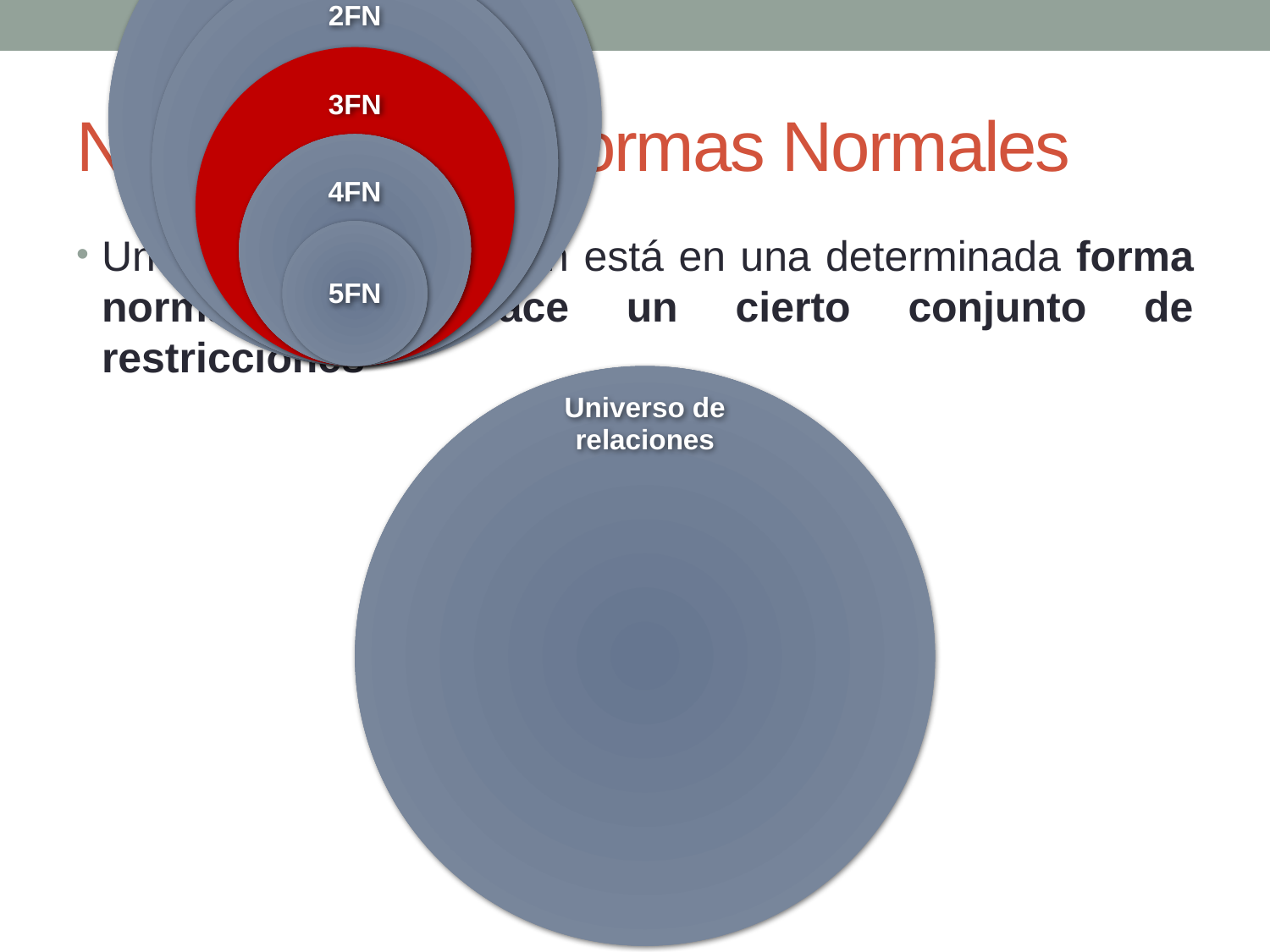

# Normalización: Formas Normales
Un esquema de relación está en una determinada forma normal si satisface un cierto conjunto de restricciones
Universo de relaciones
2FN
3FN
4FN
5FN